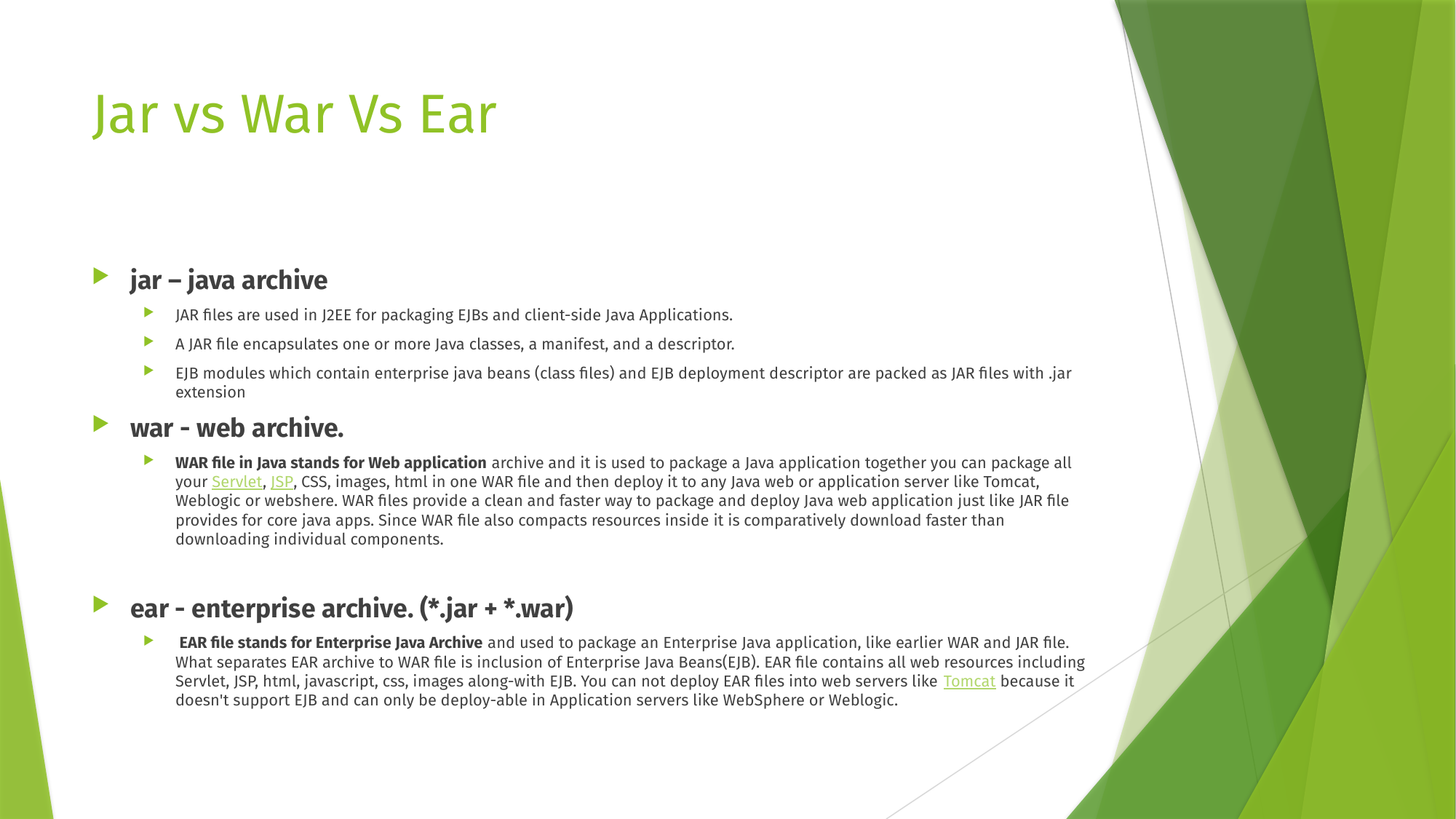

# Jar vs War Vs Ear
jar – java archive
JAR files are used in J2EE for packaging EJBs and client-side Java Applications.
A JAR file encapsulates one or more Java classes, a manifest, and a descriptor.
EJB modules which contain enterprise java beans (class files) and EJB deployment descriptor are packed as JAR files with .jar extension
war - web archive.
WAR file in Java stands for Web application archive and it is used to package a Java application together you can package all your Servlet, JSP, CSS, images, html in one WAR file and then deploy it to any Java web or application server like Tomcat, Weblogic or webshere. WAR files provide a clean and faster way to package and deploy Java web application just like JAR file provides for core java apps. Since WAR file also compacts resources inside it is comparatively download faster than downloading individual components.

ear - enterprise archive. (*.jar + *.war)
 EAR file stands for Enterprise Java Archive and used to package an Enterprise Java application, like earlier WAR and JAR file. What separates EAR archive to WAR file is inclusion of Enterprise Java Beans(EJB). EAR file contains all web resources including Servlet, JSP, html, javascript, css, images along-with EJB. You can not deploy EAR files into web servers like Tomcat because it doesn't support EJB and can only be deploy-able in Application servers like WebSphere or Weblogic.